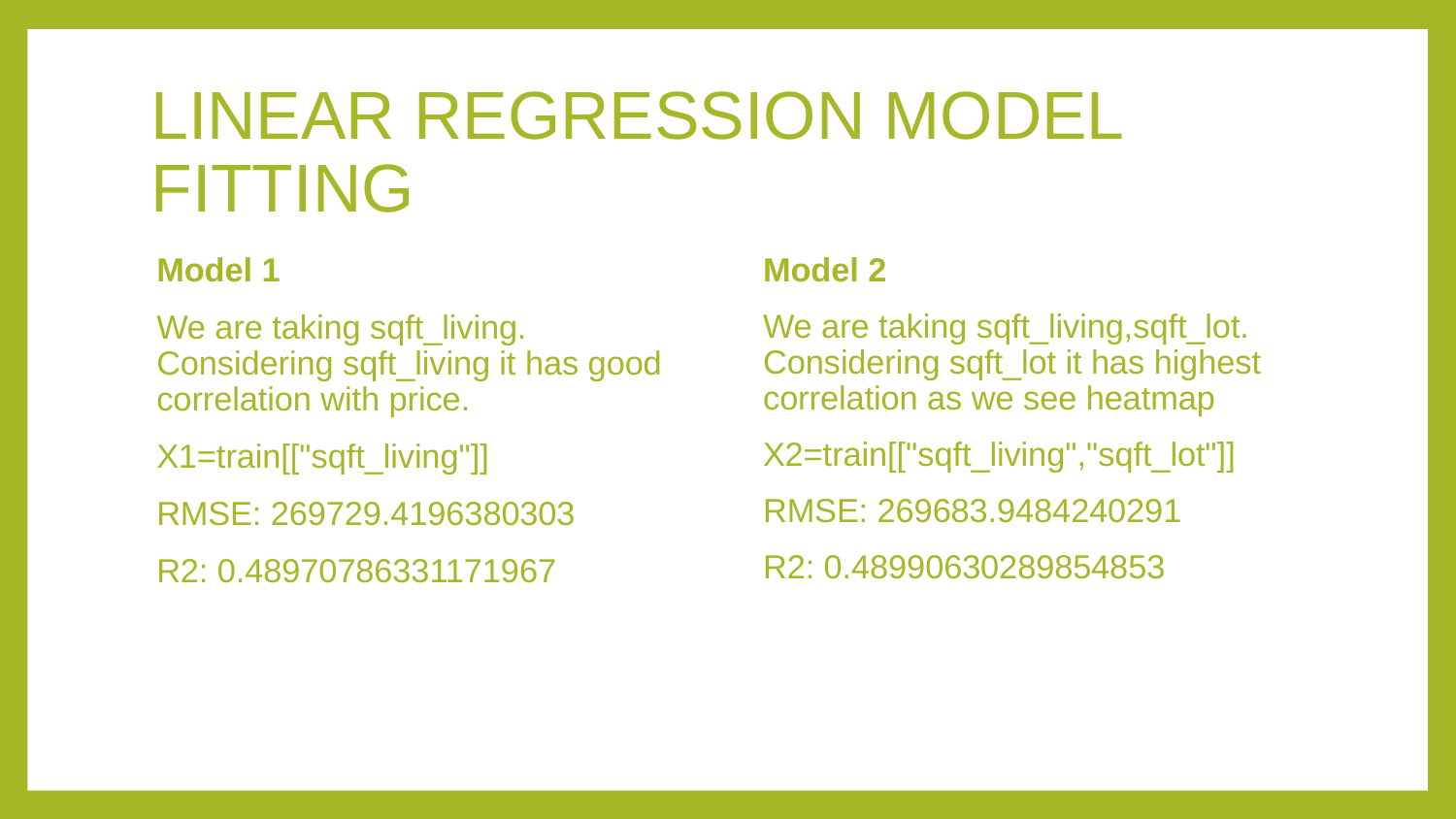

# LINEAR REGRESSION MODEL FITTING
Model 1
We are taking sqft_living. Considering sqft_living it has good correlation with price.
X1=train[["sqft_living"]]
RMSE: 269729.4196380303
R2: 0.48970786331171967

Model 2
We are taking sqft_living,sqft_lot. Considering sqft_lot it has highest correlation as we see heatmap
X2=train[["sqft_living","sqft_lot"]]
RMSE: 269683.9484240291
R2: 0.48990630289854853